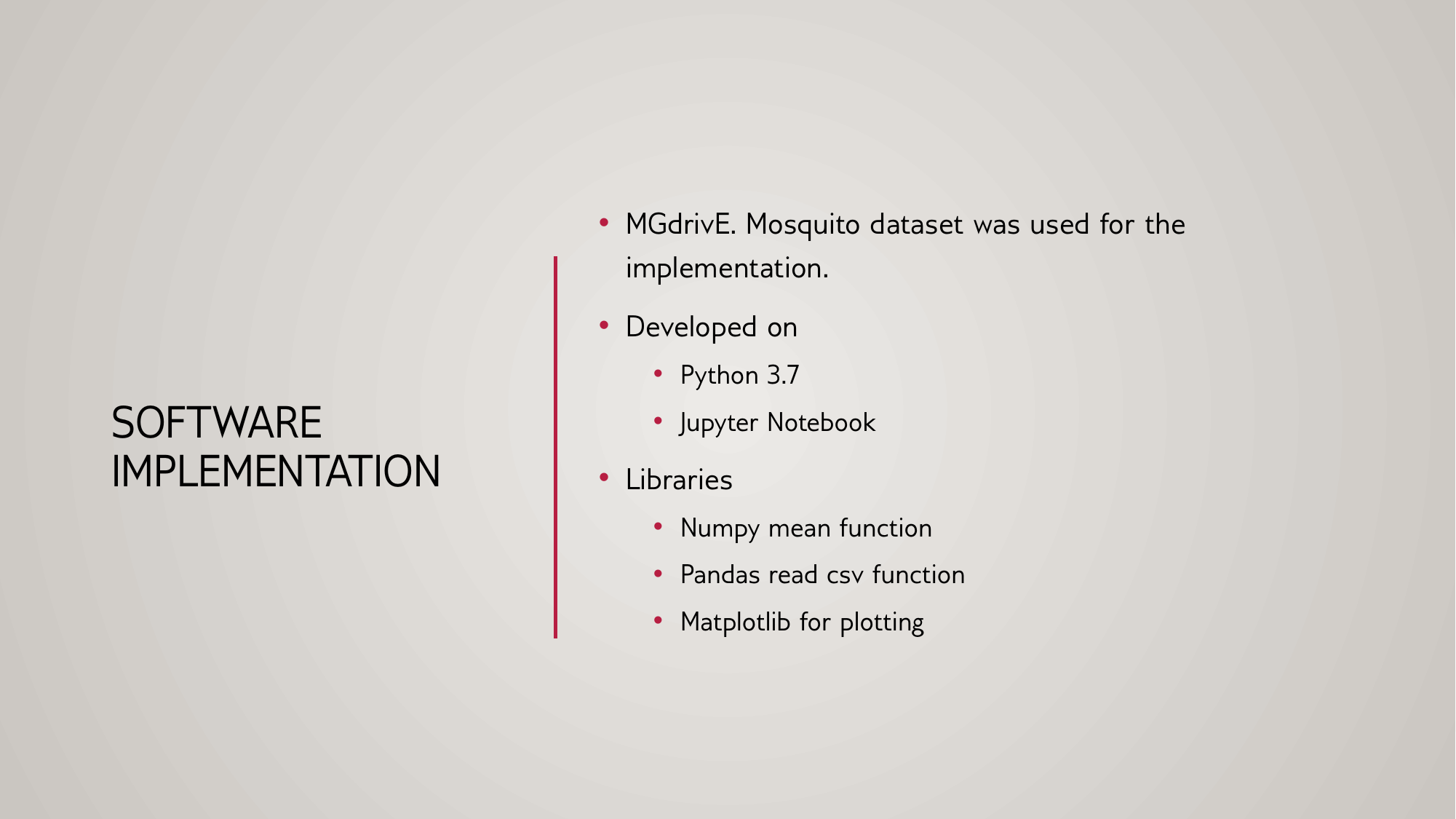

# Software implementation
MGdrivE. Mosquito dataset was used for the implementation.
Developed on
Python 3.7
Jupyter Notebook
Libraries
Numpy mean function
Pandas read csv function
Matplotlib for plotting